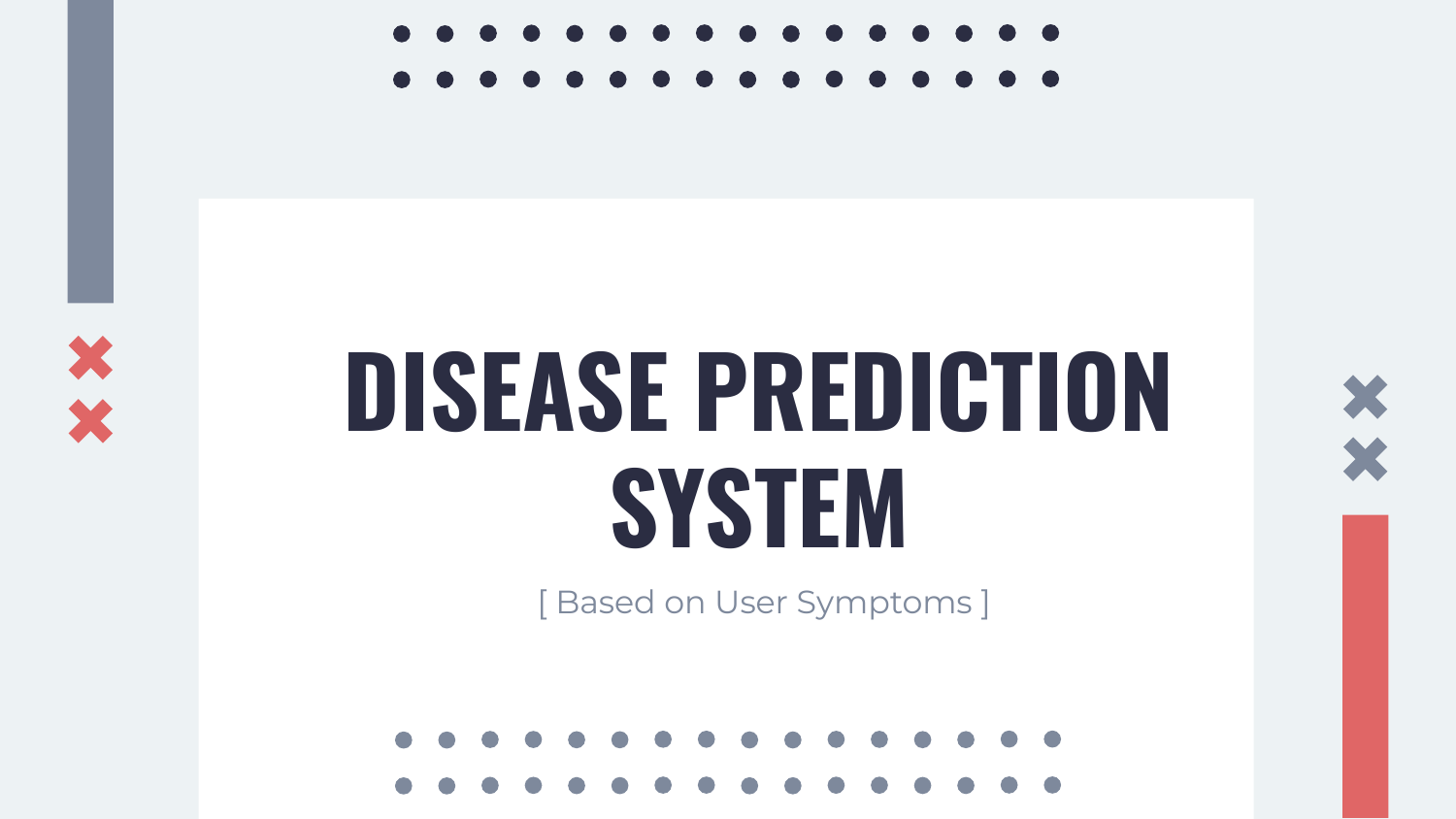

# DISEASE PREDICTION SYSTEM
[ Based on User Symptoms ]